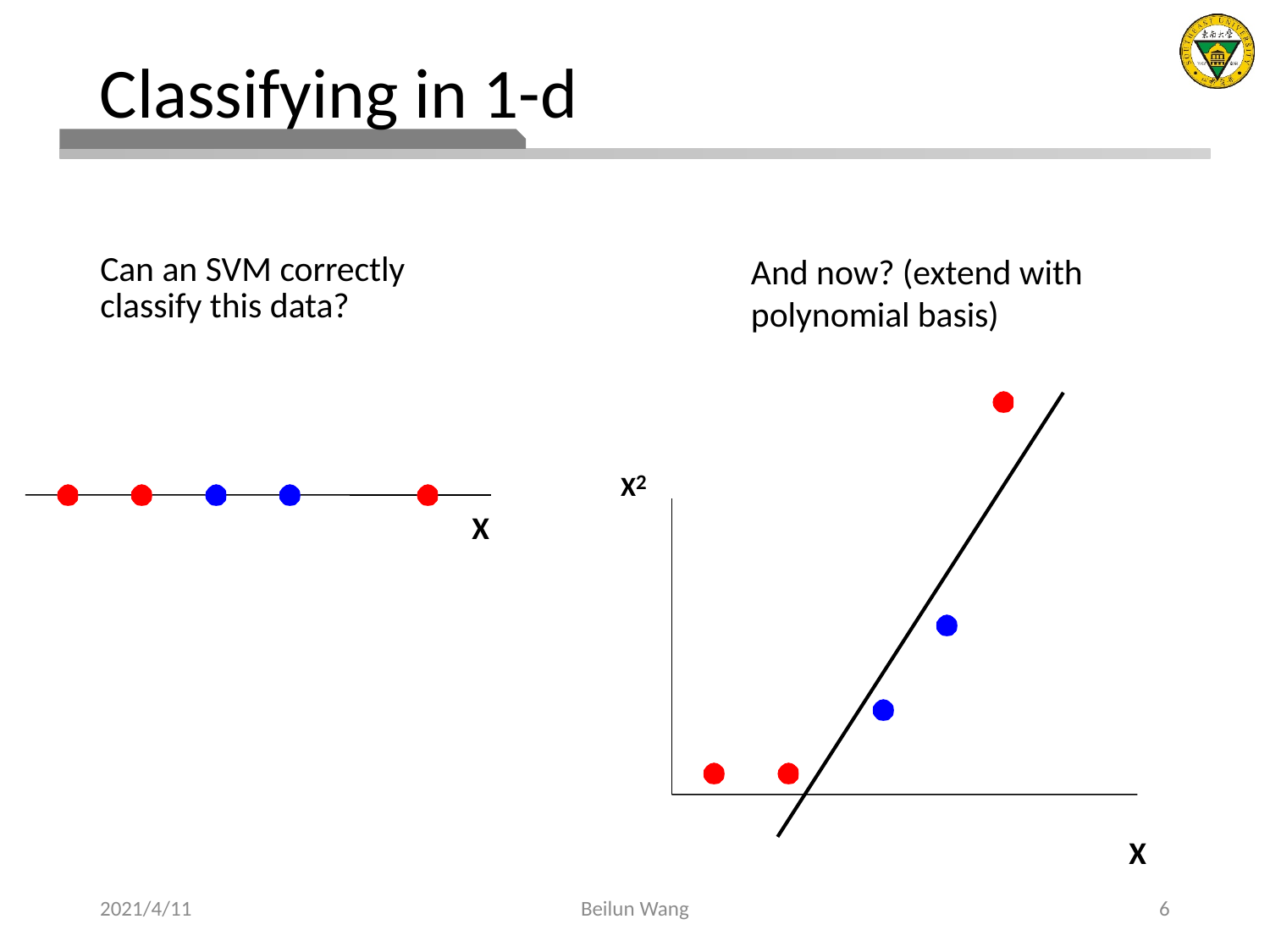

# Classifying in 1-d
Can an SVM correctly  classify this data?
And now? (extend with polynomial basis)

X2
X

X
2021/4/11
Beilun Wang
6